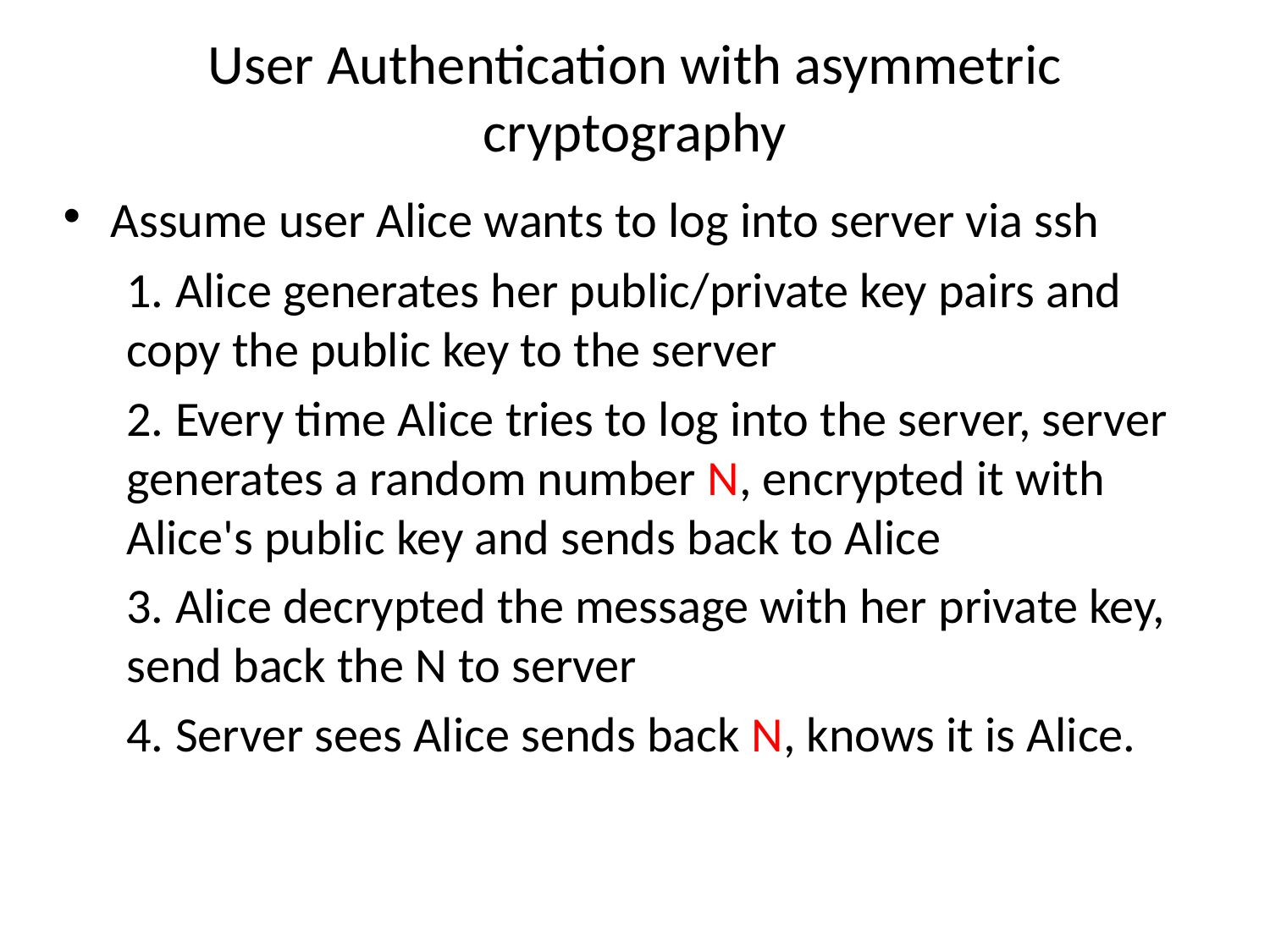

# User Authentication with asymmetric cryptography

Assume user Alice wants to log into server via ssh
1. Alice generates her public/private key pairs and copy the public key to the server
2. Every time Alice tries to log into the server, server generates a random number N, encrypted it with Alice's public key and sends back to Alice
3. Alice decrypted the message with her private key, send back the N to server
4. Server sees Alice sends back N, knows it is Alice.